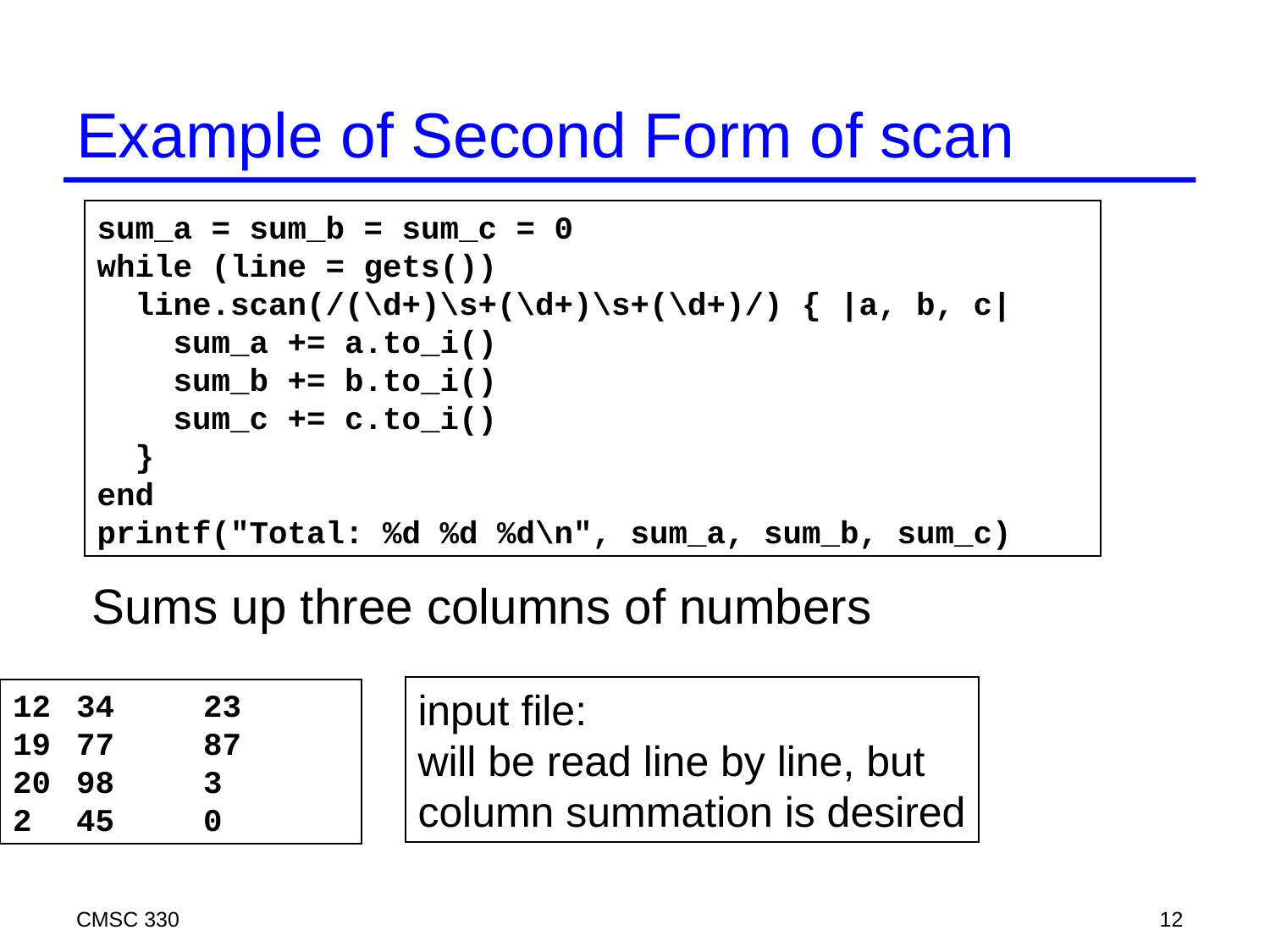

# Example of Second Form of scan
sum_a = sum_b = sum_c = 0
while (line = gets())
  line.scan(/(\d+)\s+(\d+)\s+(\d+)/) { |a, b, c|
    sum_a += a.to_i()
    sum_b += b.to_i()
    sum_c += c.to_i()
  }
end
printf("Total: %d %d %d\n", sum_a, sum_b, sum_c)

Sums up three columns of numbers
input file:
will be read line by line, but
column summation is desired
34	23
77	87
98	3
2	45	0
CMSC 330
12